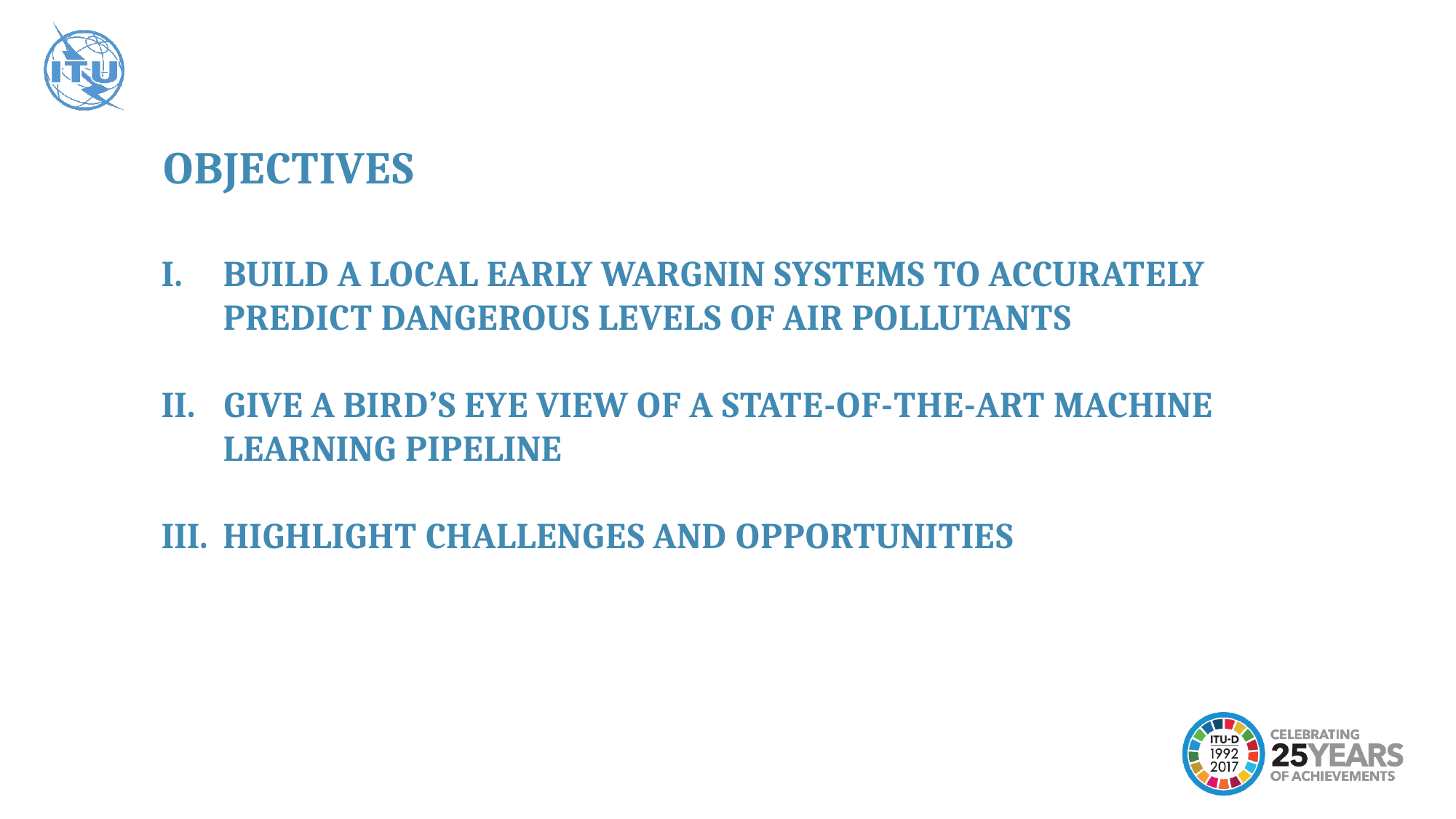

OBJECTIVES
BUILD A LOCAL EARLY WARGNIN SYSTEMS TO ACCURATELY PREDICT DANGEROUS LEVELS OF AIR POLLUTANTS
GIVE A BIRD’S EYE VIEW OF A STATE-OF-THE-ART MACHINE LEARNING PIPELINE
HIGHLIGHT CHALLENGES AND OPPORTUNITIES